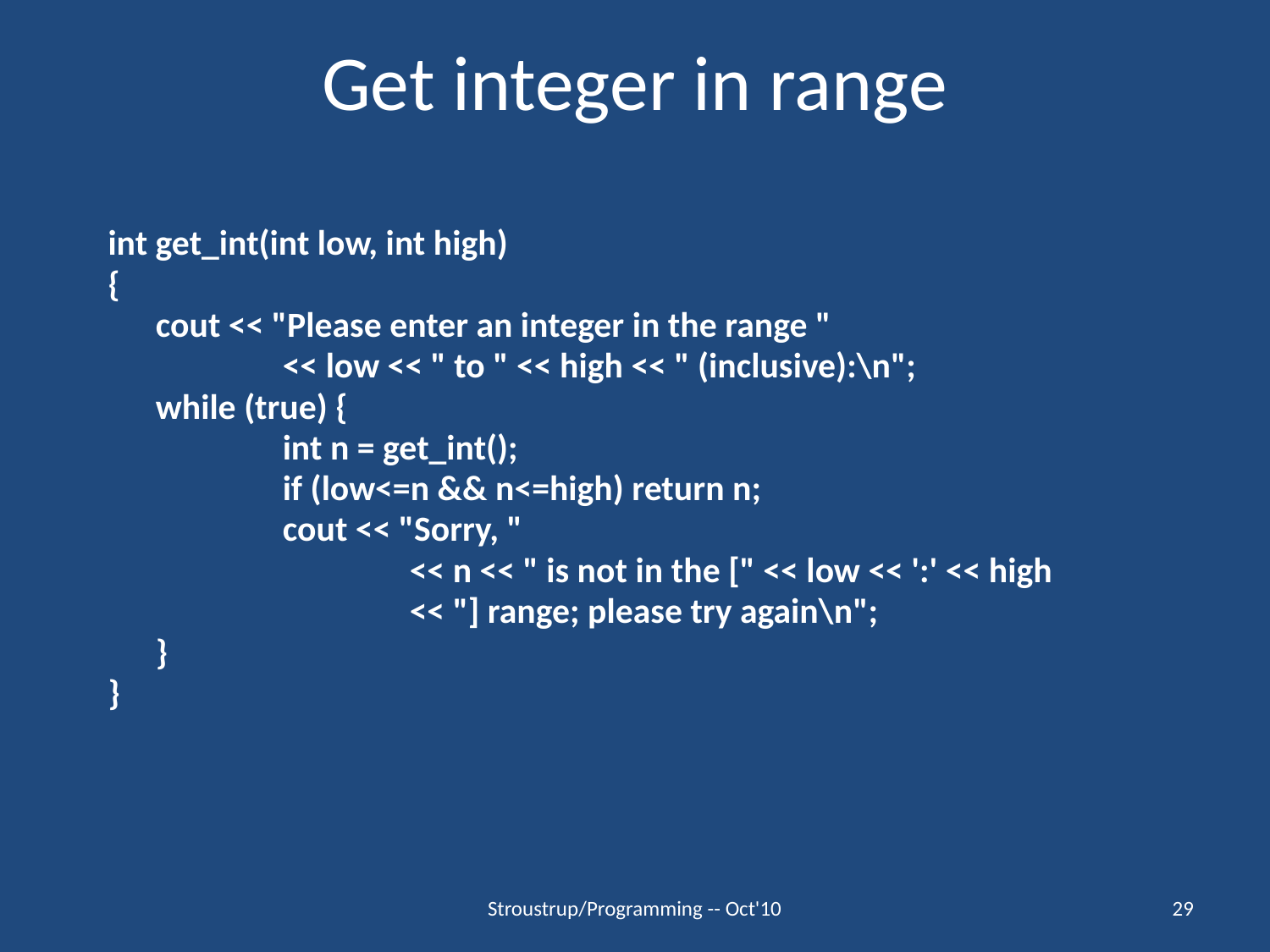

# Get integer in range
int get_int(int low, int high)
{
	cout << "Please enter an integer in the range "
		<< low << " to " << high << " (inclusive):\n";
	while (true) {
		int n = get_int();
		if (low<=n && n<=high) return n;
		cout << "Sorry, "
			<< n << " is not in the [" << low << ':' << high
			<< "] range; please try again\n";
	}
}
Stroustrup/Programming -- Oct'10
29